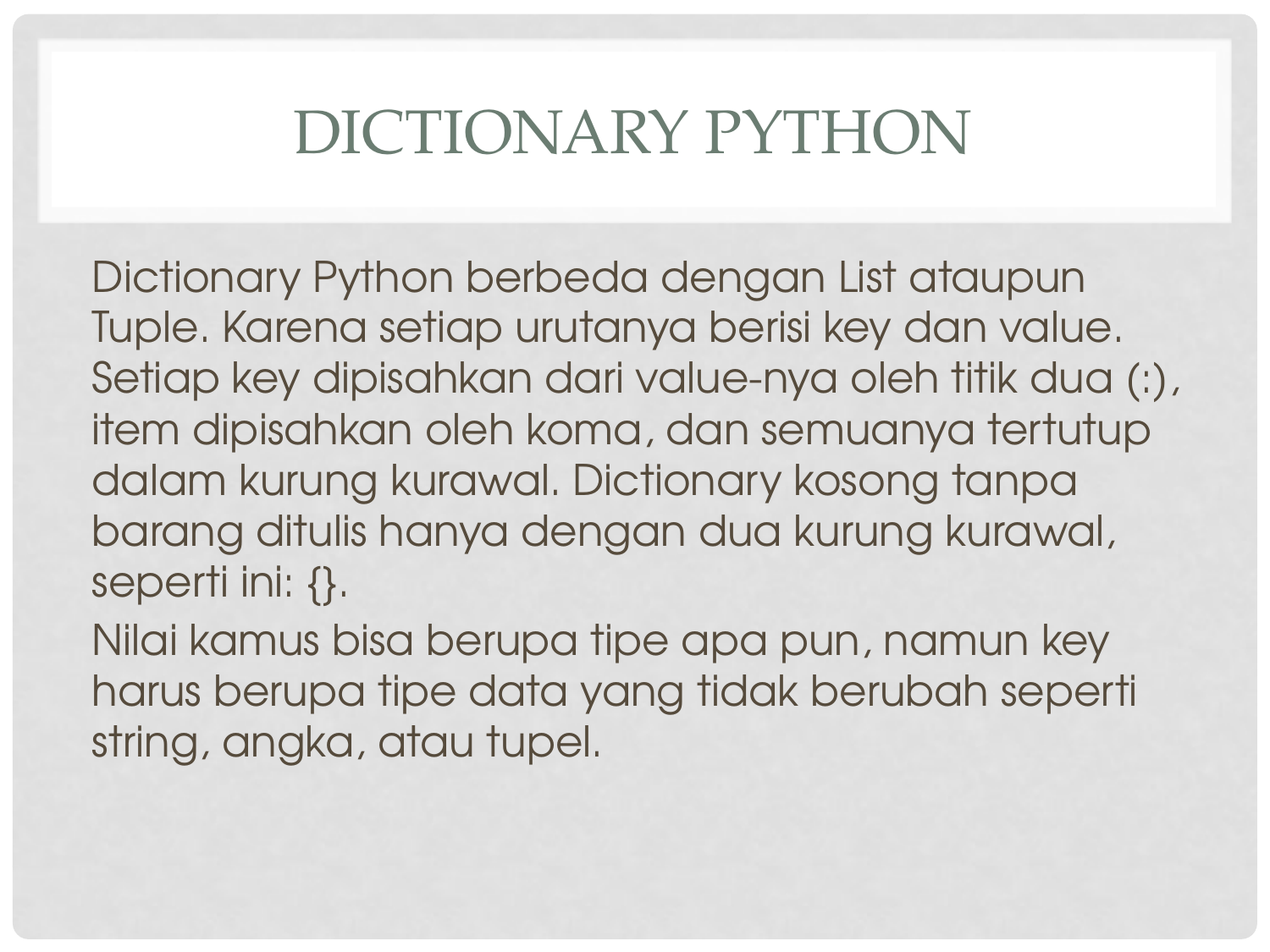

# Dictionary Python
Dictionary Python berbeda dengan List ataupun Tuple. Karena setiap urutanya berisi key dan value. Setiap key dipisahkan dari value-nya oleh titik dua (:), item dipisahkan oleh koma, dan semuanya tertutup dalam kurung kurawal. Dictionary kosong tanpa barang ditulis hanya dengan dua kurung kurawal, seperti ini: {}.
Nilai kamus bisa berupa tipe apa pun, namun key harus berupa tipe data yang tidak berubah seperti string, angka, atau tupel.